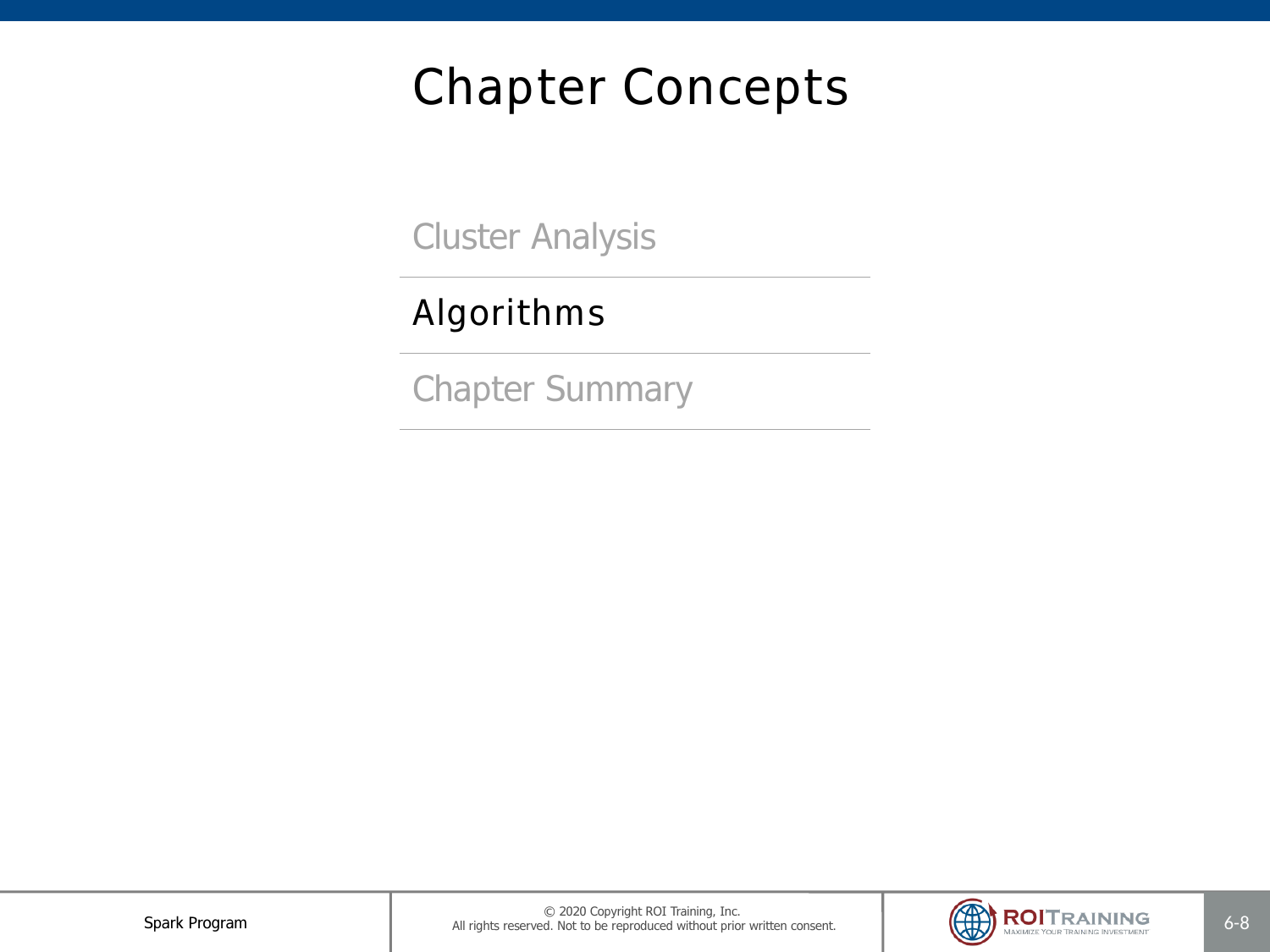

# Chapter Concepts
| Cluster Analysis |
| --- |
| Algorithms |
| Chapter Summary |